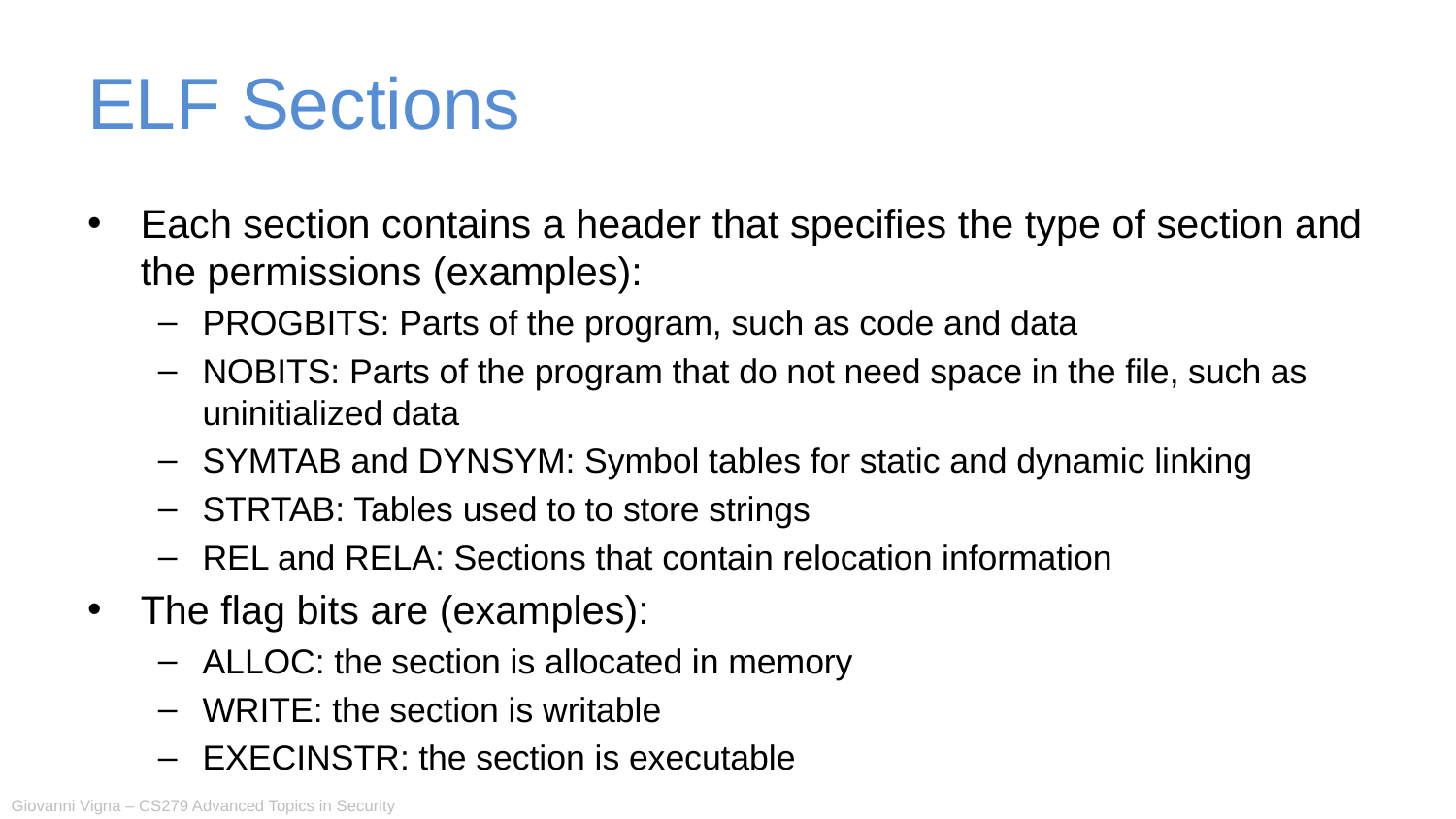

# ELF Sections
Each section contains a header that specifies the type of section and the permissions (examples):
PROGBITS: Parts of the program, such as code and data
NOBITS: Parts of the program that do not need space in the file, such as uninitialized data
SYMTAB and DYNSYM: Symbol tables for static and dynamic linking
STRTAB: Tables used to to store strings
REL and RELA: Sections that contain relocation information
The flag bits are (examples):
ALLOC: the section is allocated in memory
WRITE: the section is writable
EXECINSTR: the section is executable